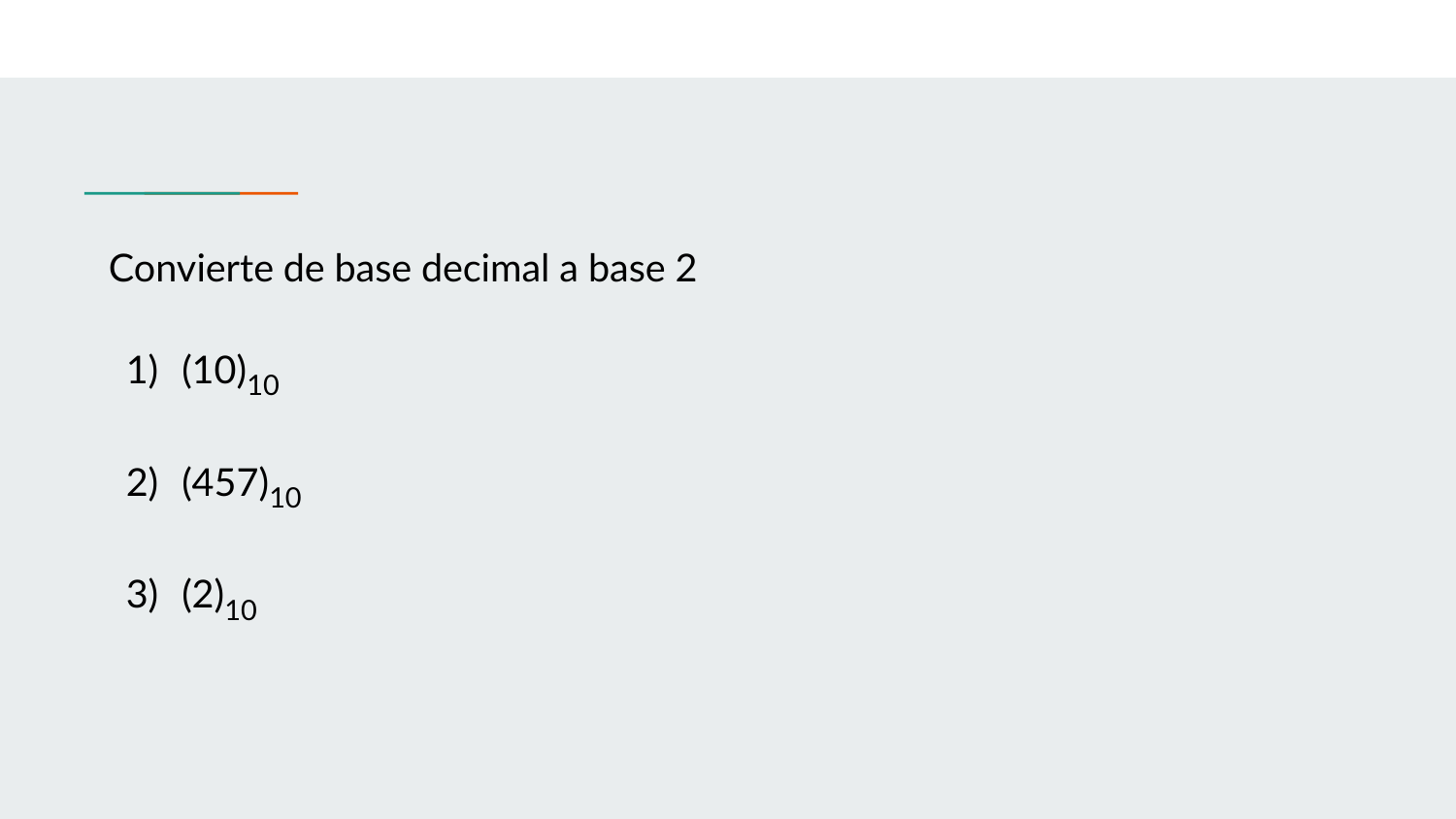

Convierte de base decimal a base 2

(10)10

(457)10

(2)10